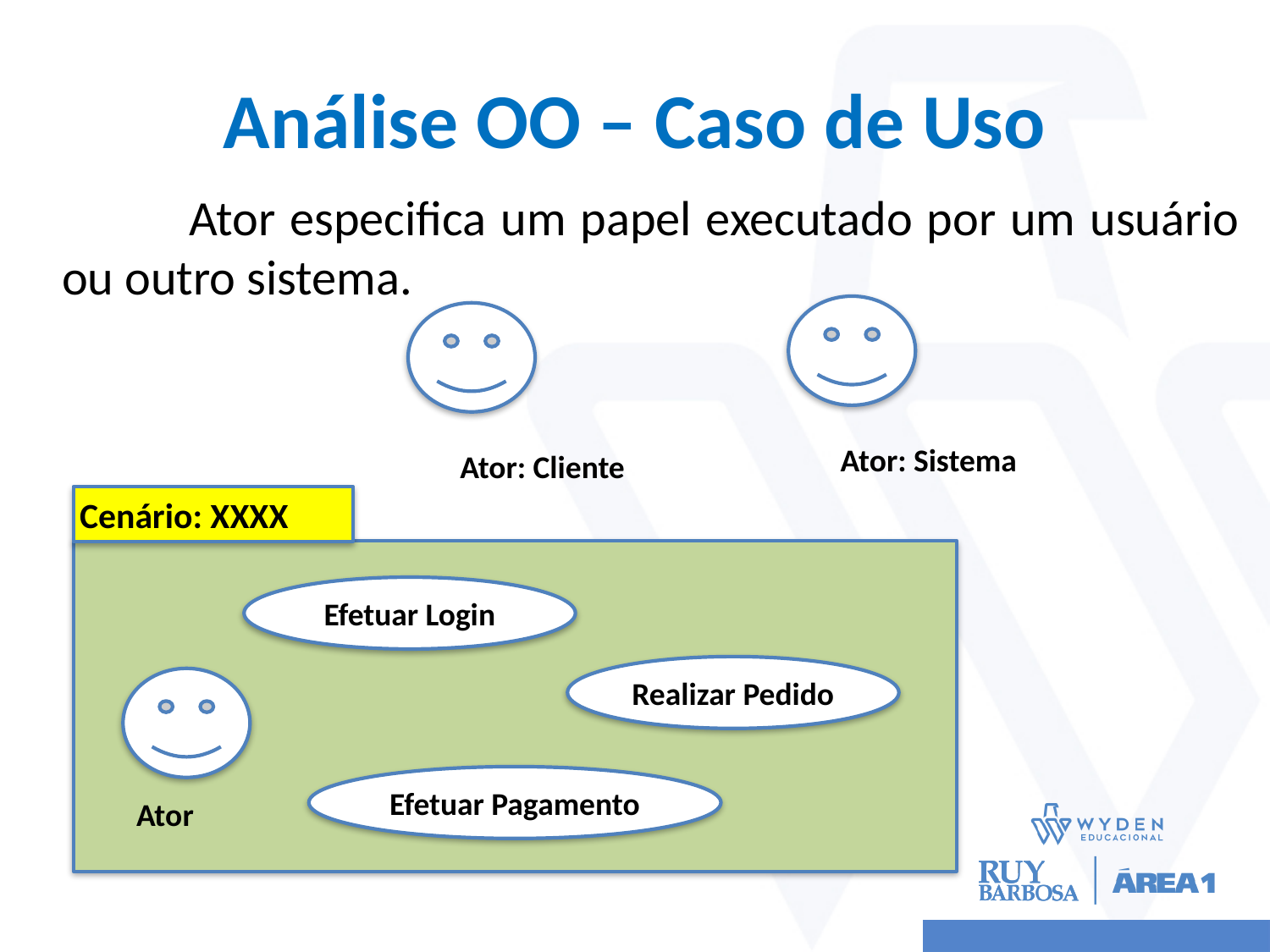

# Análise OO – Caso de Uso

	Ator especifica um papel executado por um usuário ou outro sistema.

Ator: Sistema
Ator: Cliente
Cenário: XXXX

Efetuar Login
Realizar Pedido

Efetuar Pagamento
Ator